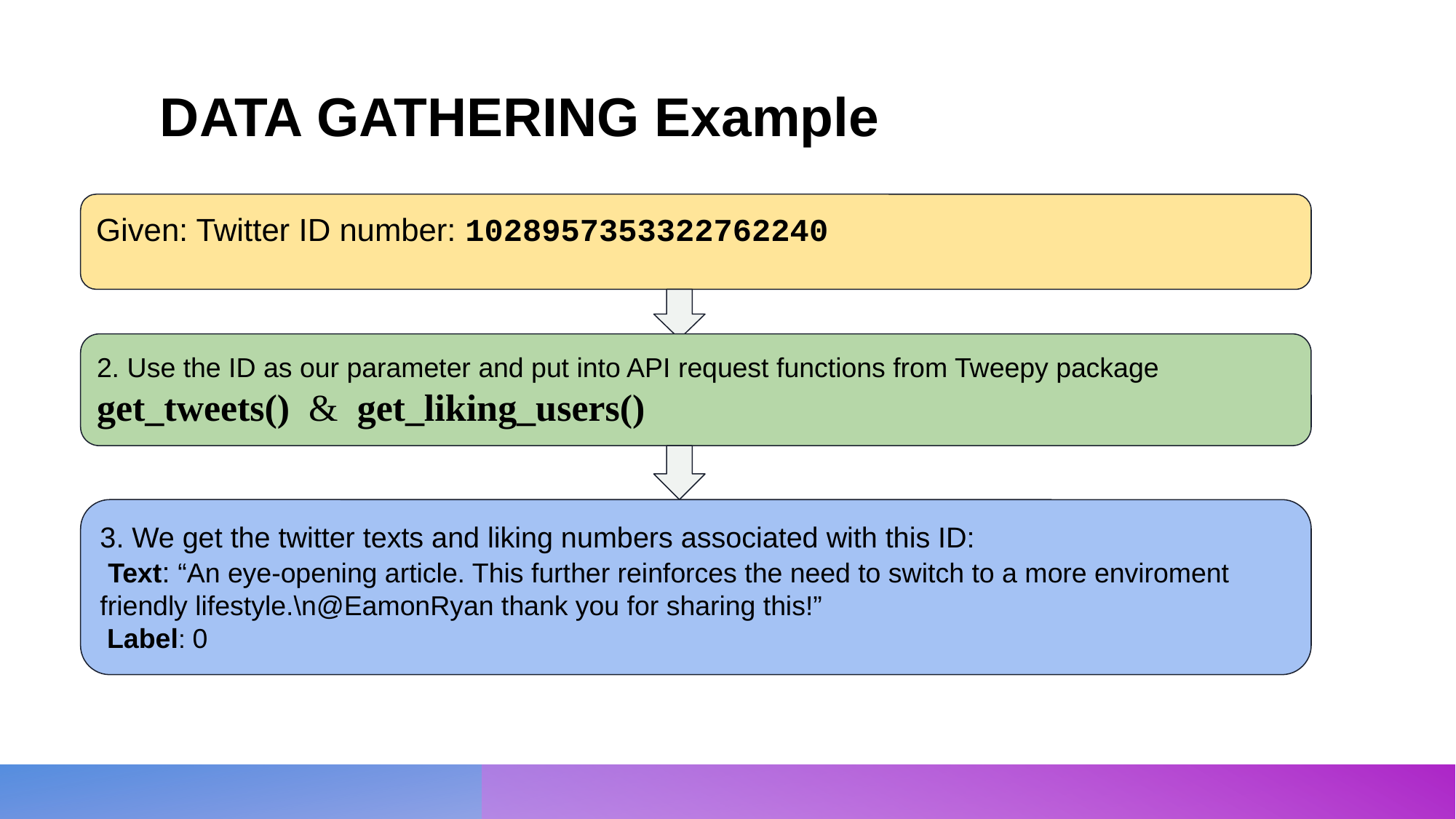

# DATA GATHERING Example
Given: Twitter ID number: 1028957353322762240

2. Use the ID as our parameter and put into API request functions from Tweepy package
get_tweets()  &  get_liking_users()

3. We get the twitter texts and liking numbers associated with this ID:
 Text: “An eye-opening article. This further reinforces the need to switch to a more enviroment friendly lifestyle.\n@EamonRyan thank you for sharing this!”
 Label: 0